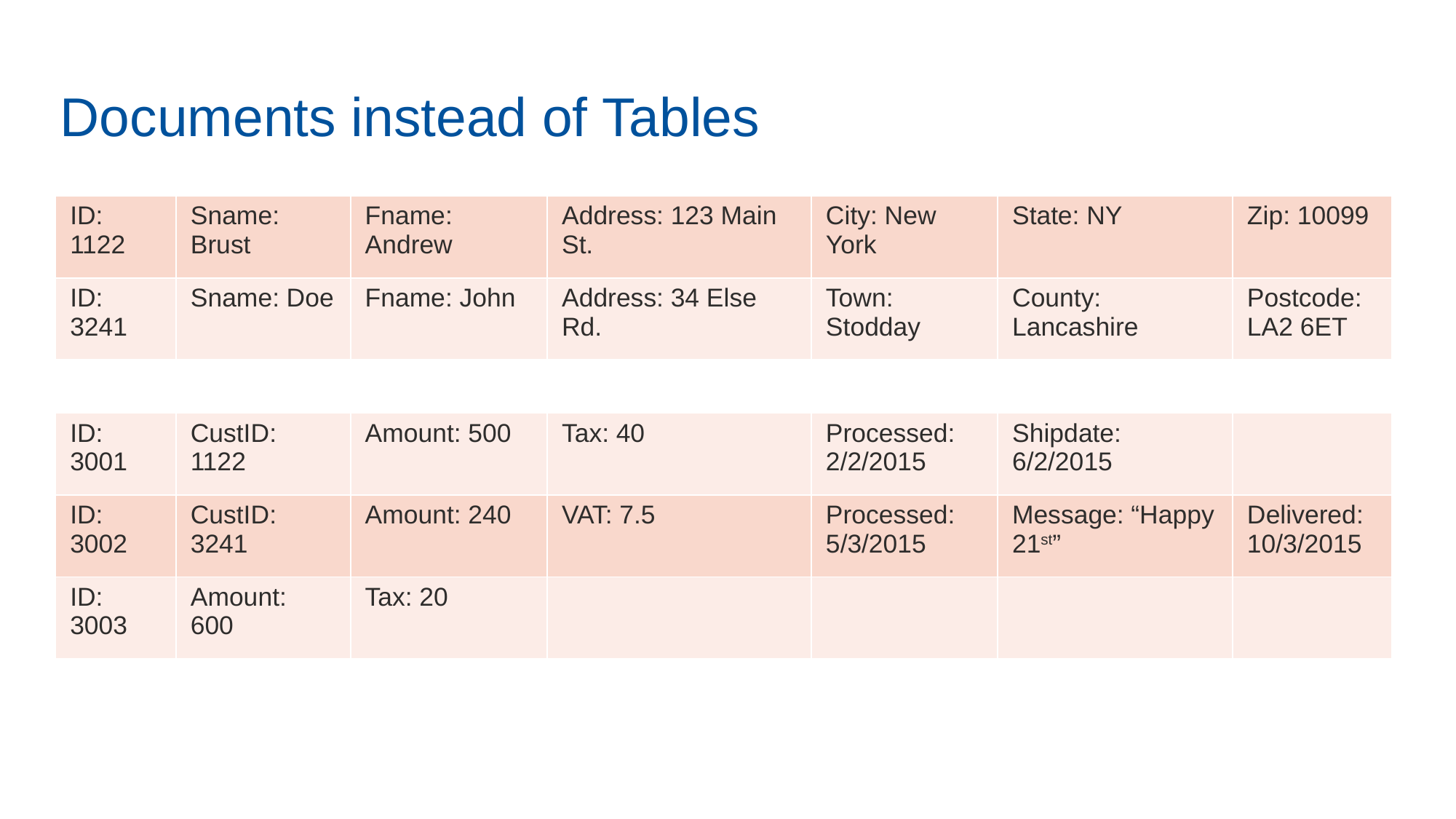

Documents instead of Tables
| ID: 1122 | Sname: Brust | Fname: Andrew | Address: 123 Main St. | City: New York | State: NY | Zip: 10099 |
| --- | --- | --- | --- | --- | --- | --- |
| ID: 3241 | Sname: Doe | Fname: John | Address: 34 Else Rd. | Town: Stodday | County: Lancashire | Postcode: LA2 6ET |
|  |  |  |  |  |  |  |
| ID: 3001 | CustID: 1122 | Amount: 500 | Tax: 40 | Processed: 2/2/2015 | Shipdate: 6/2/2015 |  |
| ID: 3002 | CustID: 3241 | Amount: 240 | VAT: 7.5 | Processed: 5/3/2015 | Message: “Happy 21st” | Delivered: 10/3/2015 |
| ID: 3003 | Amount: 600 | Tax: 20 |  |  |  |  |